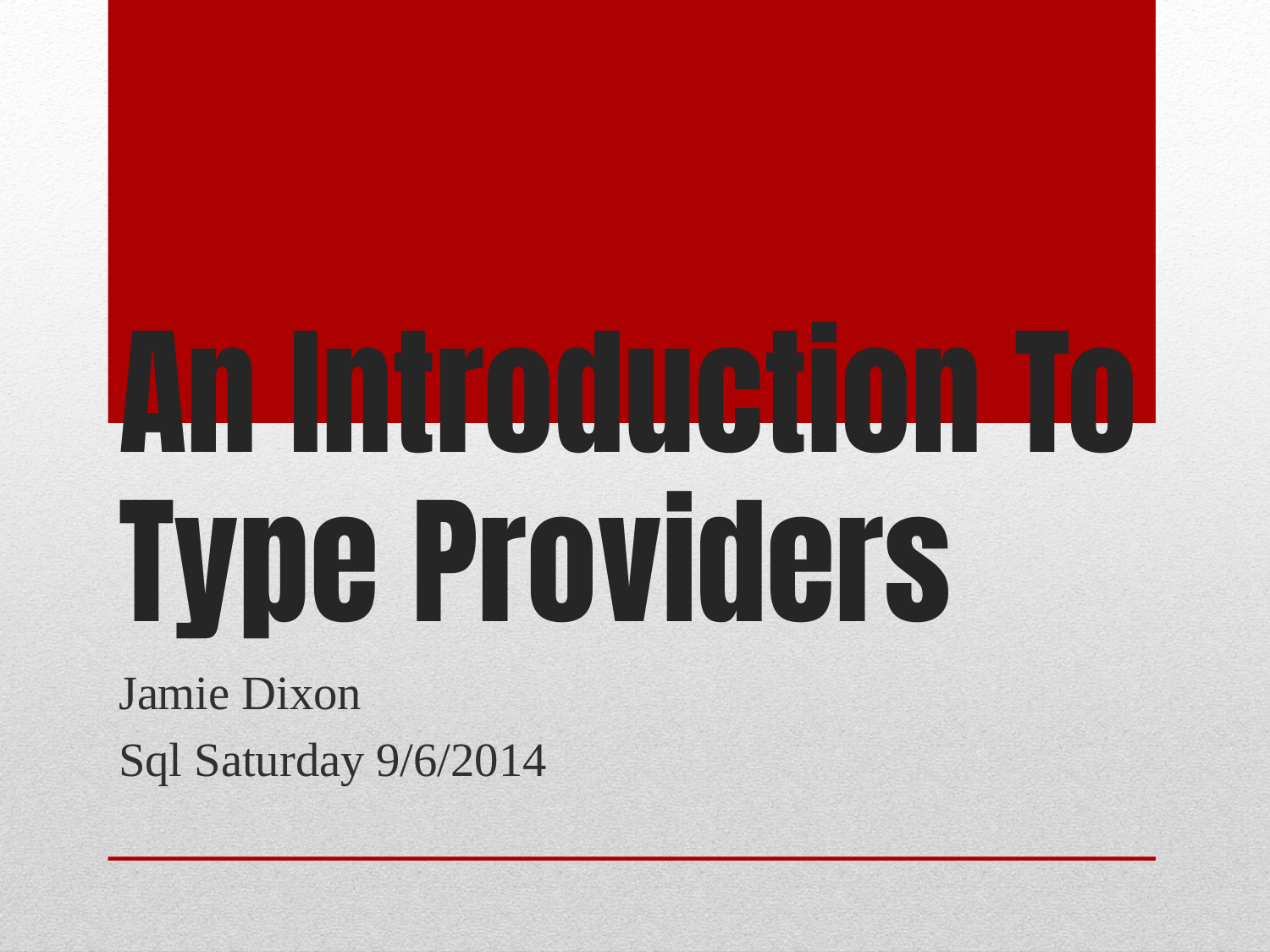

# An Introduction To Type Providers
Jamie Dixon
Sql Saturday 9/6/2014